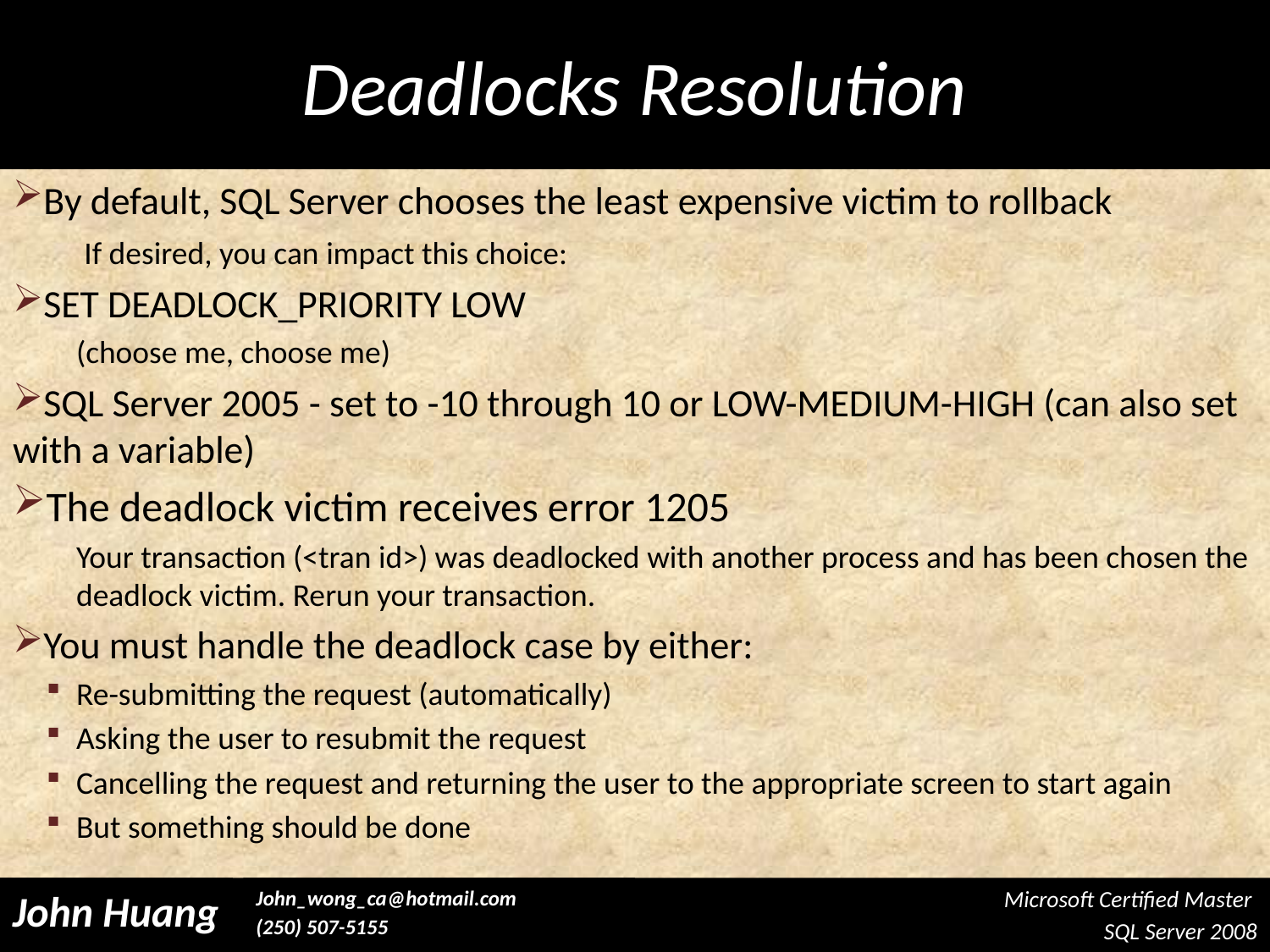

#
Deadlocks Resolution
By default, SQL Server chooses the least expensive victim to rollback
 If desired, you can impact this choice:
SET DEADLOCK_PRIORITY LOW
(choose me, choose me)
SQL Server 2005 - set to -10 through 10 or LOW-MEDIUM-HIGH (can also set with a variable)
The deadlock victim receives error 1205
Your transaction (<tran id>) was deadlocked with another process and has been chosen the deadlock victim. Rerun your transaction.
You must handle the deadlock case by either:
Re-submitting the request (automatically)
Asking the user to resubmit the request
Cancelling the request and returning the user to the appropriate screen to start again
But something should be done
Microsoft Certified Master
SQL Server 2008
John Huang
John_wong_ca@hotmail.com
(250) 507-5155